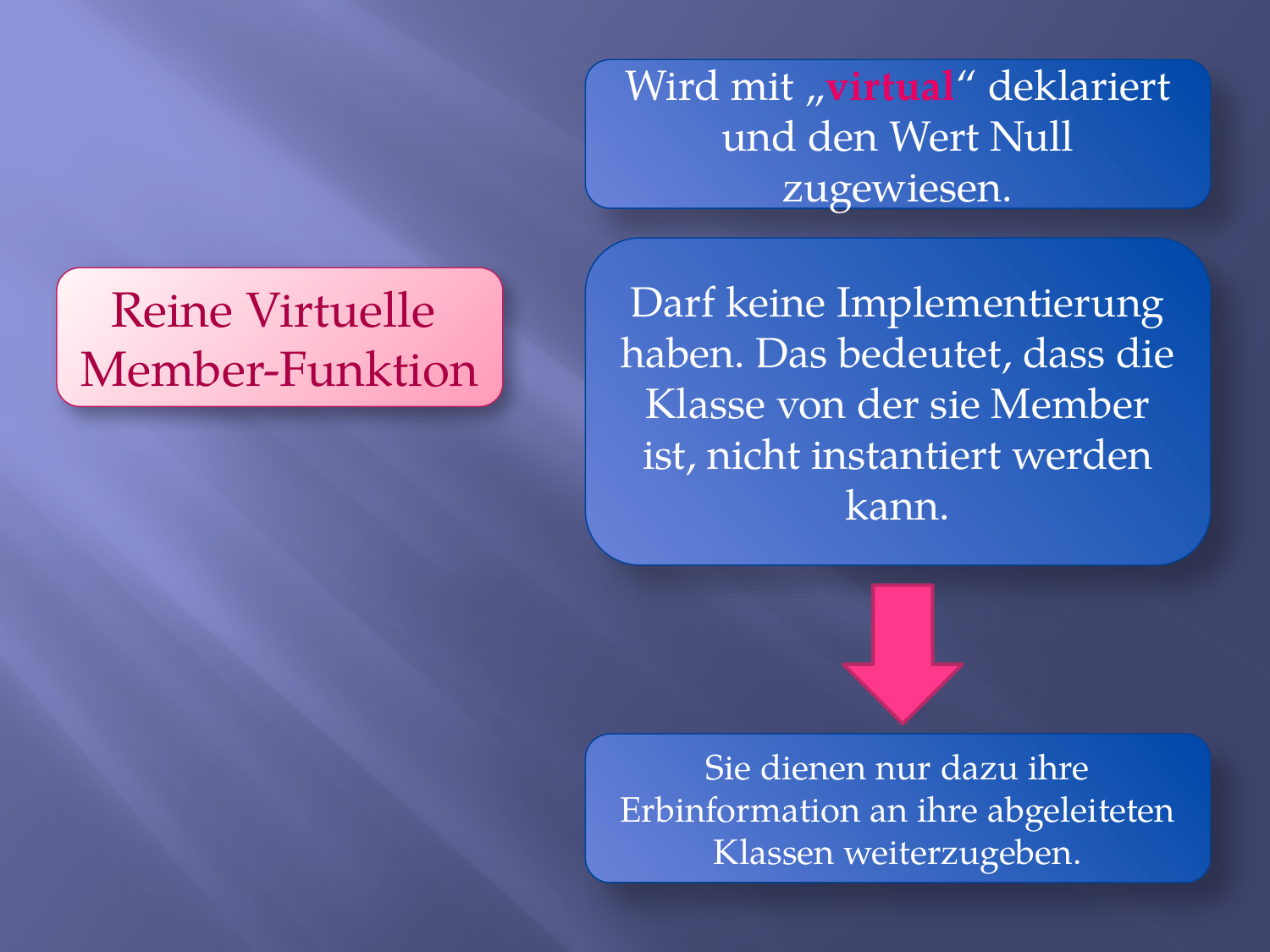

Wird mit „virtual“ deklariert und den Wert Null zugewiesen.
Darf keine Implementierung haben. Das bedeutet, dass die Klasse von der sie Member ist, nicht instantiert werden kann.
Reine Virtuelle
Member-Funktion

Sie dienen nur dazu ihre Erbinformation an ihre abgeleiteten Klassen weiterzugeben.